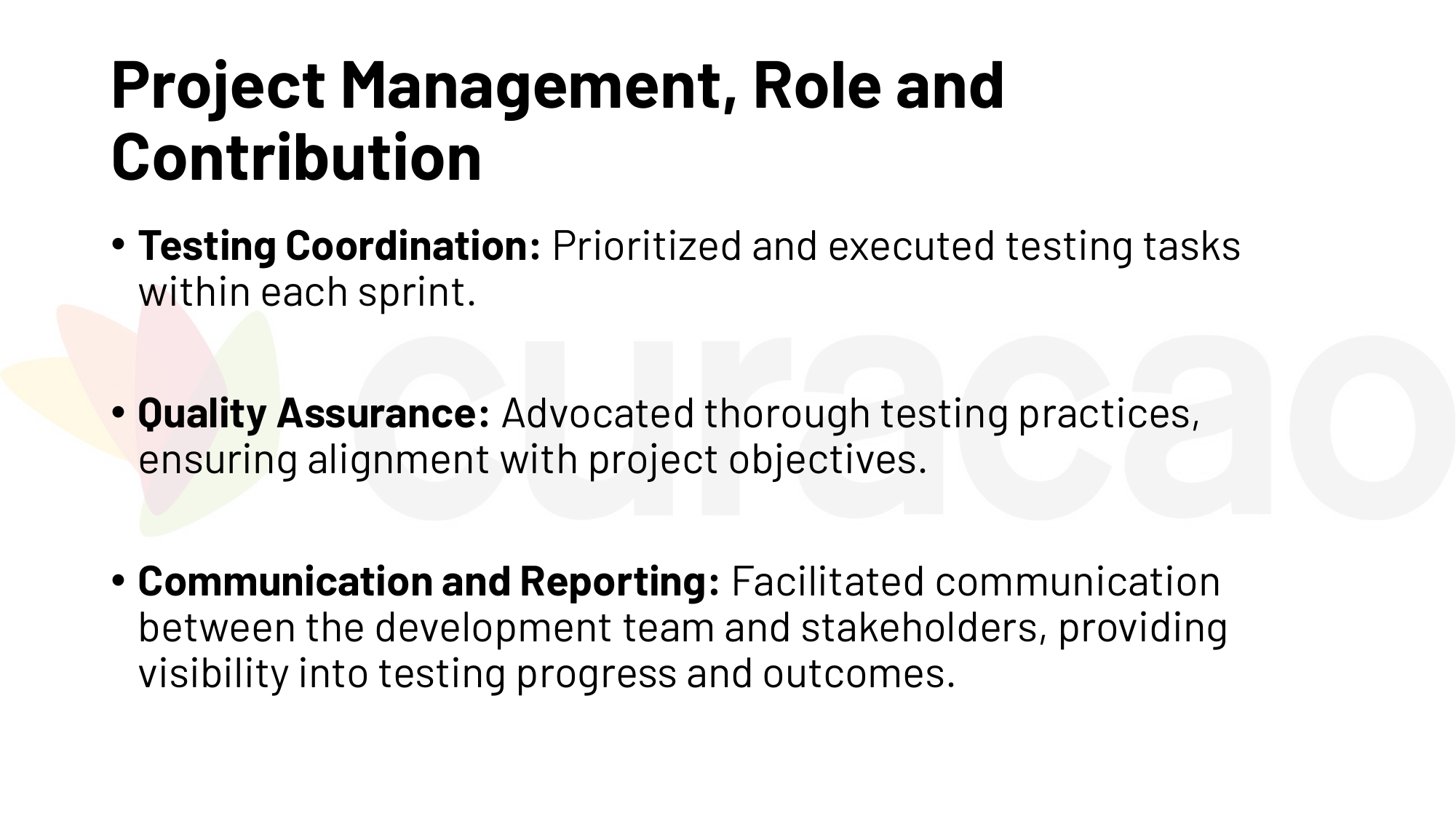

# Project Management, Role and Contribution
Testing Coordination: Prioritized and executed testing tasks within each sprint.

Quality Assurance: Advocated thorough testing practices, ensuring alignment with project objectives.

Communication and Reporting: Facilitated communication between the development team and stakeholders, providing visibility into testing progress and outcomes.